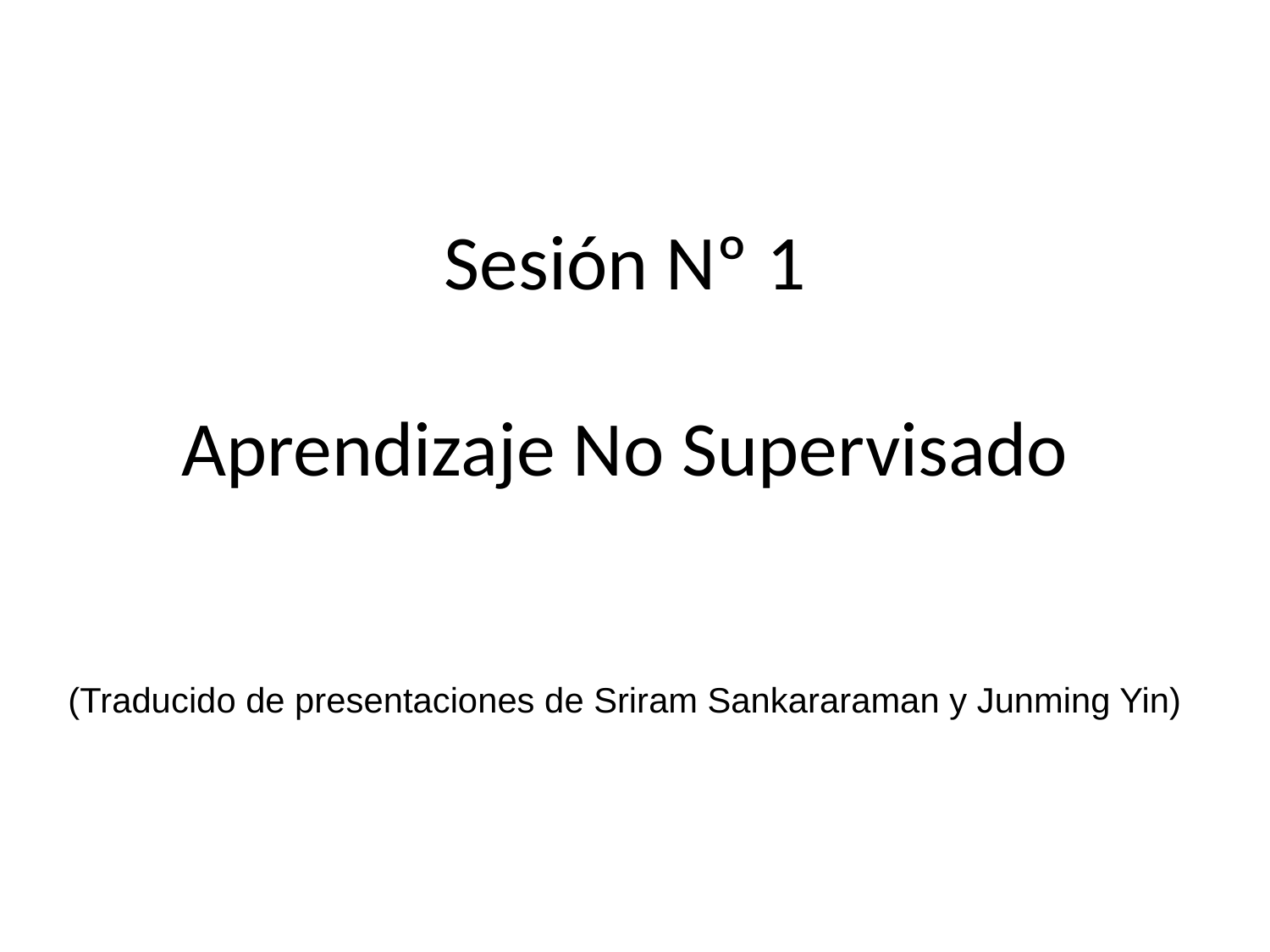

Sesión Nº 1
Aprendizaje No Supervisado

(Traducido de presentaciones de Sriram Sankararaman y Junming Yin)